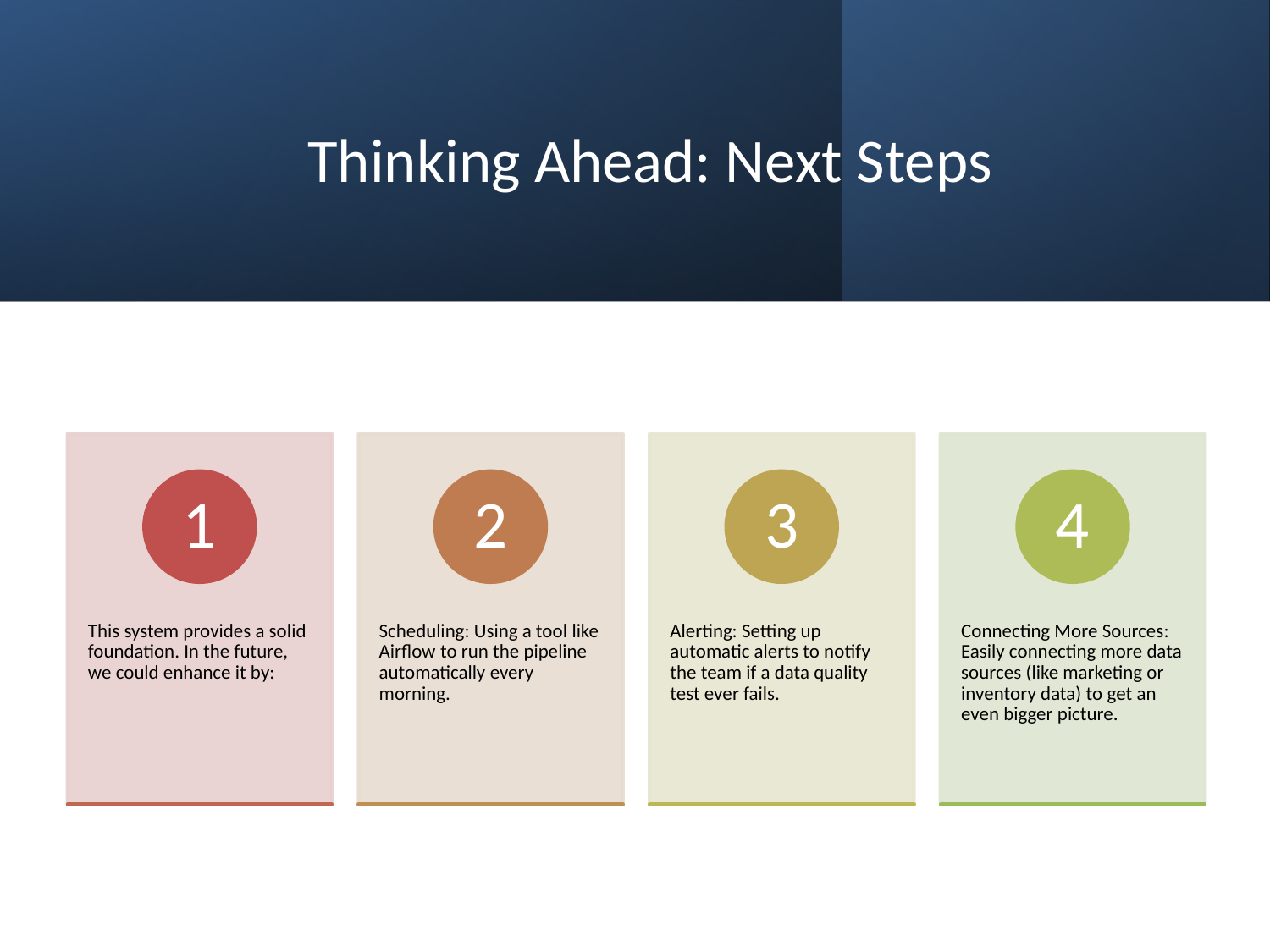

# Thinking Ahead: Next Steps
This system provides a solid foundation. In the future, we could enhance it by:
1
Scheduling: Using a tool like Airflow to run the pipeline automatically every morning.
2
Alerting: Setting up automatic alerts to notify the team if a data quality test ever fails.
3
Connecting More Sources: Easily connecting more data sources (like marketing or inventory data) to get an even bigger picture.
4